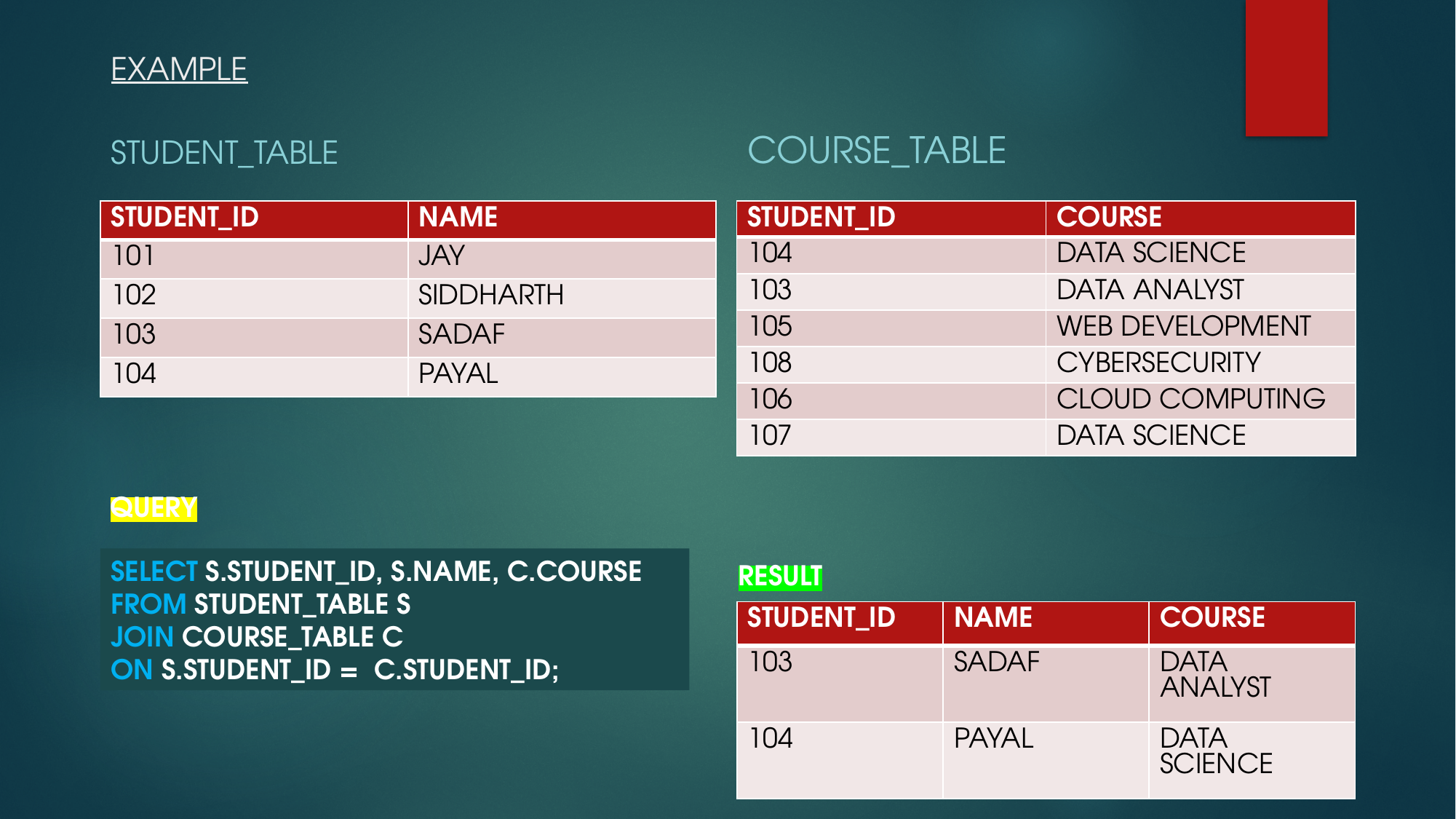

# EXAMPLE
STUDENT_TABLE
COURSE_TABLE
| STUDENT\_ID | NAME |
| --- | --- |
| 101 | JAY |
| 102 | SIDDHARTH |
| 103 | SADAF |
| 104 | PAYAL |
| STUDENT\_ID | COURSE |
| --- | --- |
| 104 | DATA SCIENCE |
| 103 | DATA ANALYST |
| 105 | WEB DEVELOPMENT |
| 108 | CYBERSECURITY |
| 106 | CLOUD COMPUTING |
| 107 | DATA SCIENCE |
QUERY
SELECT S.STUDENT_ID, S.NAME, C.COURSE
FROM STUDENT_TABLE S
JOIN COURSE_TABLE C
ON S.STUDENT_ID =  C.STUDENT_ID;
RESULT
| STUDENT\_ID | NAME | COURSE |
| --- | --- | --- |
| 103 | SADAF | DATA ANALYST |
| 104 | PAYAL | DATA SCIENCE |